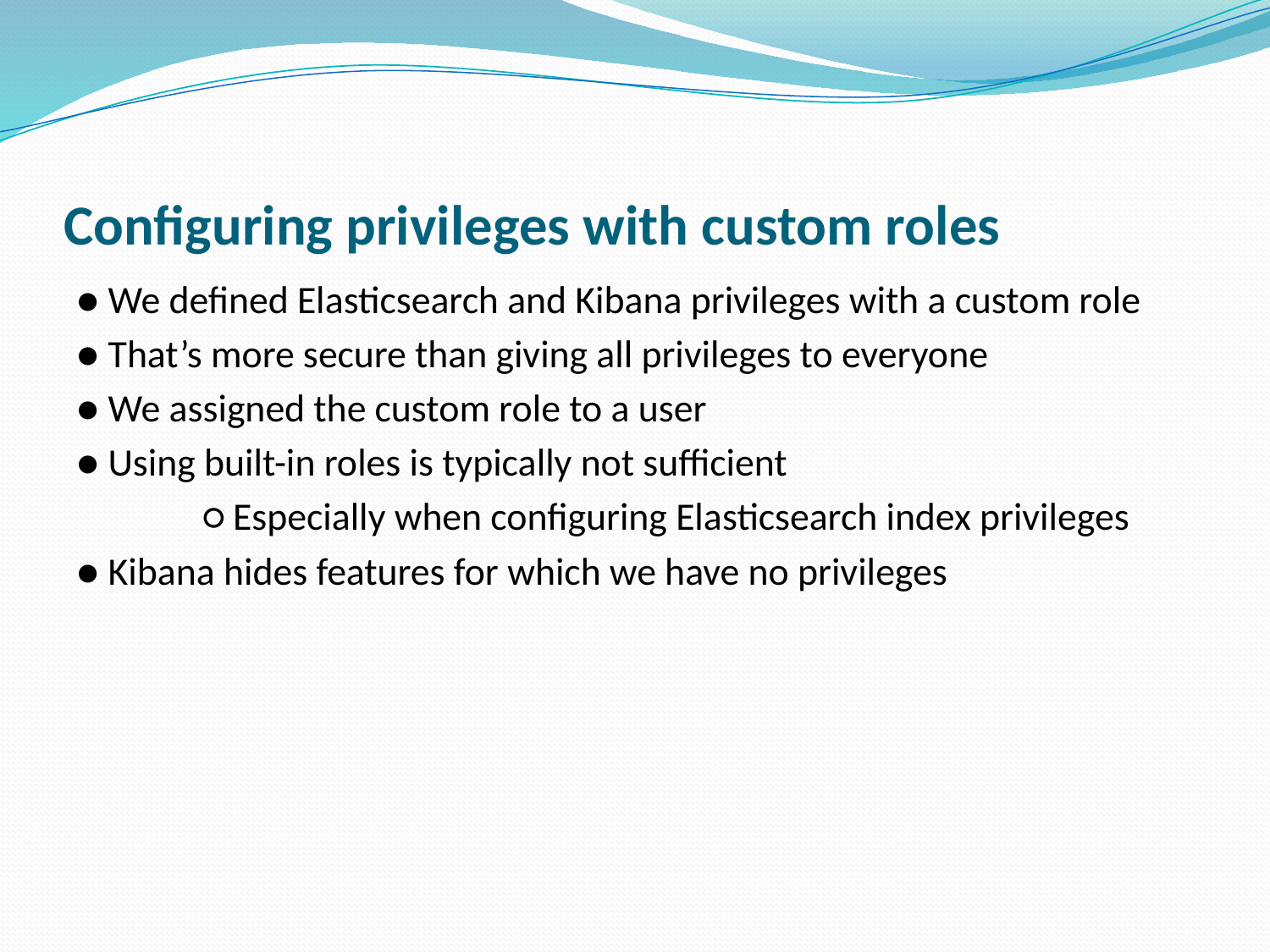

# Configuring privileges with custom roles
● We defined Elasticsearch and Kibana privileges with a custom role
● That’s more secure than giving all privileges to everyone
● We assigned the custom role to a user
● Using built-in roles is typically not sufficient
	○ Especially when configuring Elasticsearch index privileges
● Kibana hides features for which we have no privileges